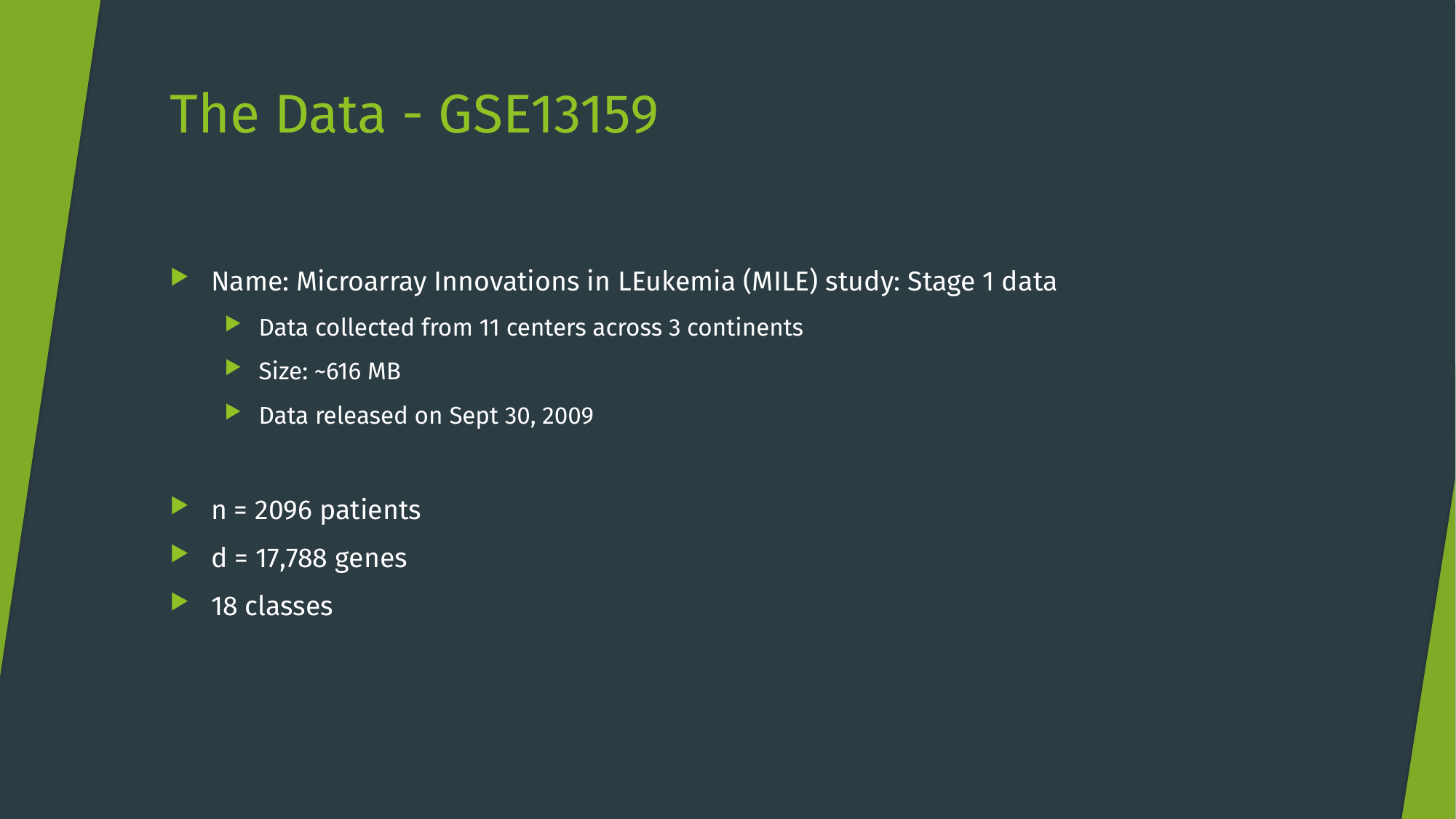

# The Data - GSE13159
Name: Microarray Innovations in LEukemia (MILE) study: Stage 1 data
Data collected from 11 centers across 3 continents
Size: ~616 MB
Data released on Sept 30, 2009

n = 2096 patients
d = 17,788 genes
18 classes